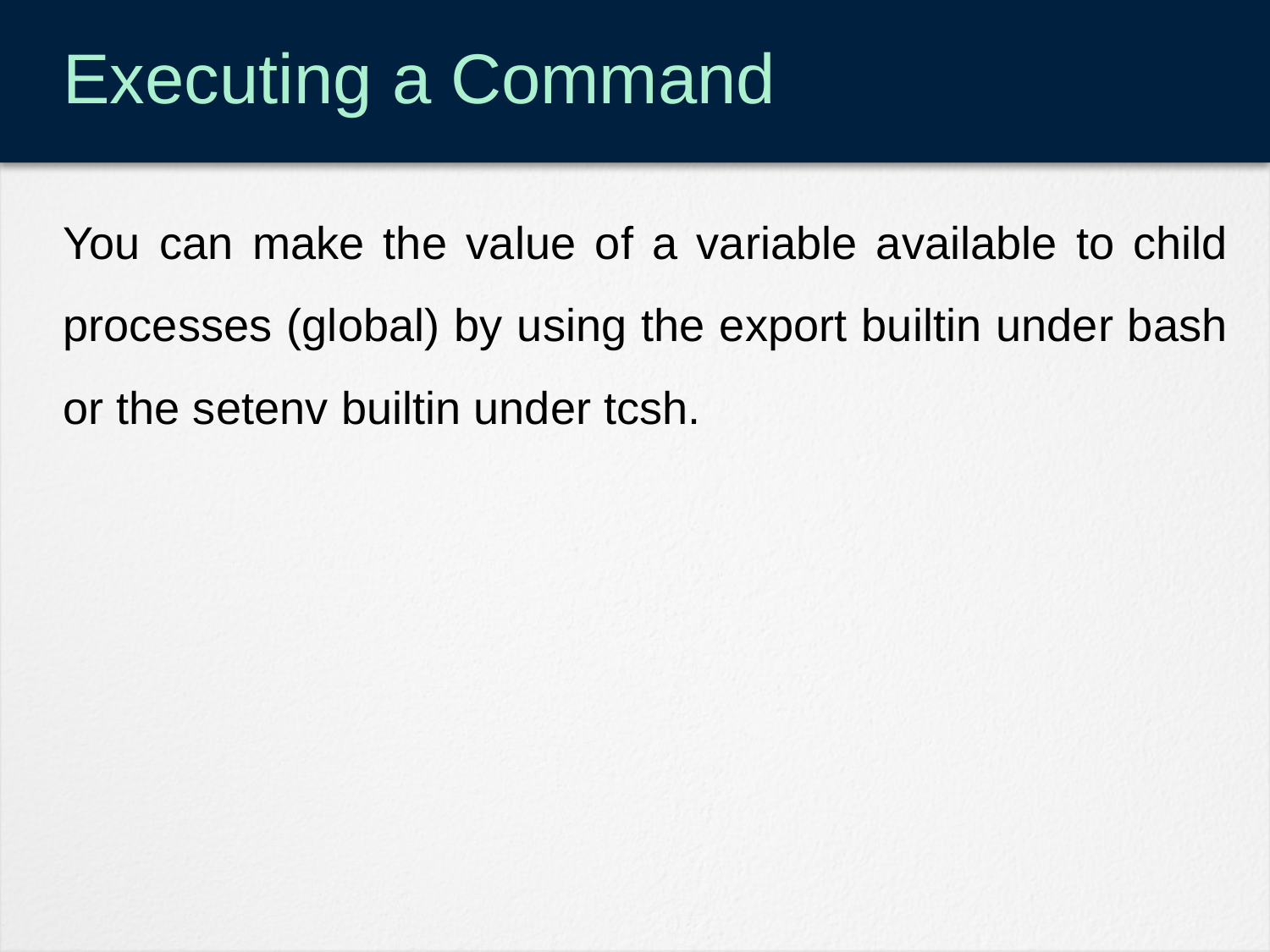

# Executing a Command
You can make the value of a variable available to child processes (global) by using the export builtin under bash or the setenv builtin under tcsh.